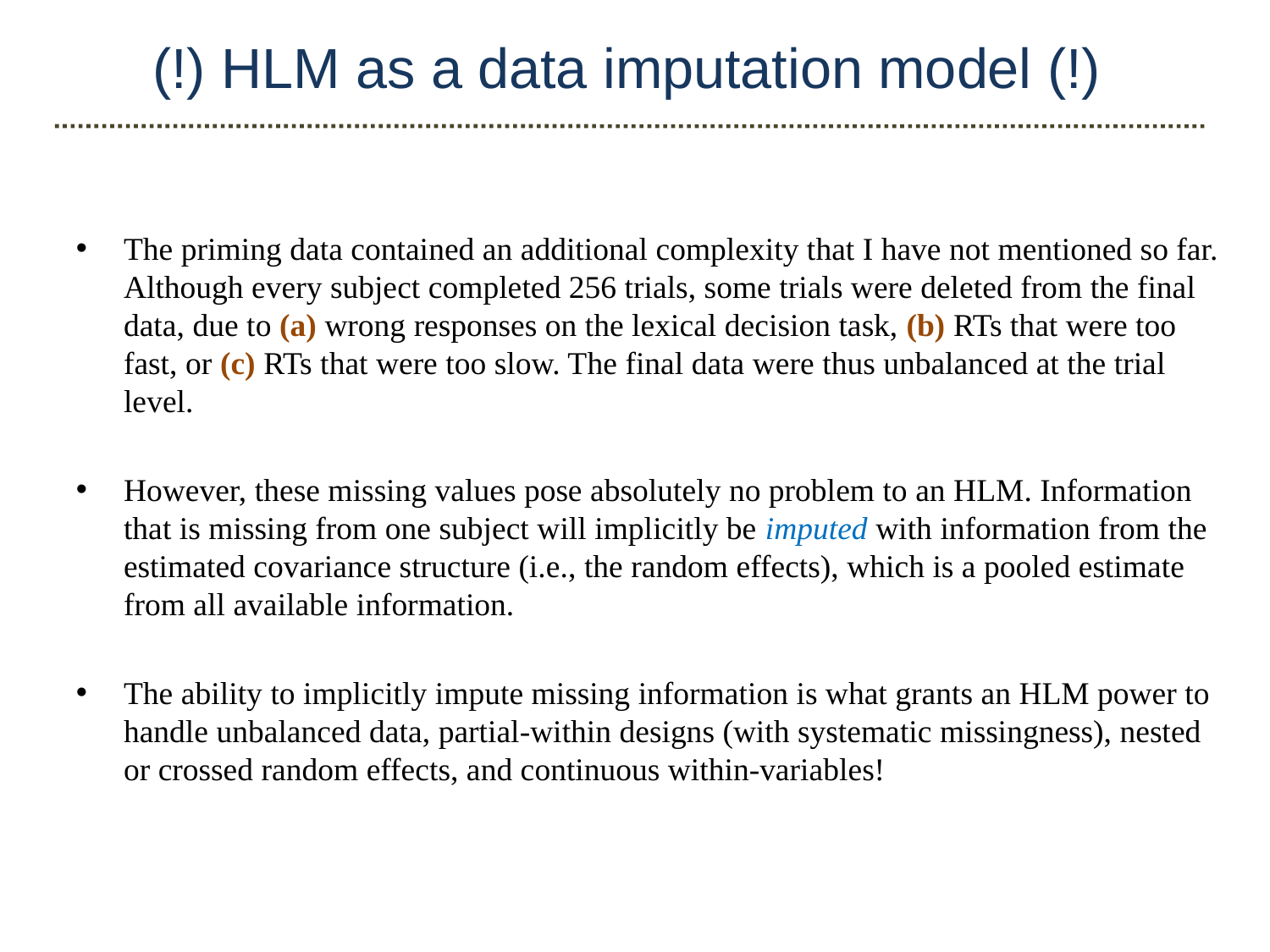

(!) HLM as a data imputation model (!)

The priming data contained an additional complexity that I have not mentioned so far. Although every subject completed 256 trials, some trials were deleted from the final data, due to (a) wrong responses on the lexical decision task, (b) RTs that were too fast, or (c) RTs that were too slow. The final data were thus unbalanced at the trial level.

However, these missing values pose absolutely no problem to an HLM. Information that is missing from one subject will implicitly be imputed with information from the estimated covariance structure (i.e., the random effects), which is a pooled estimate from all available information.

The ability to implicitly impute missing information is what grants an HLM power to handle unbalanced data, partial-within designs (with systematic missingness), nested or crossed random effects, and continuous within-variables!